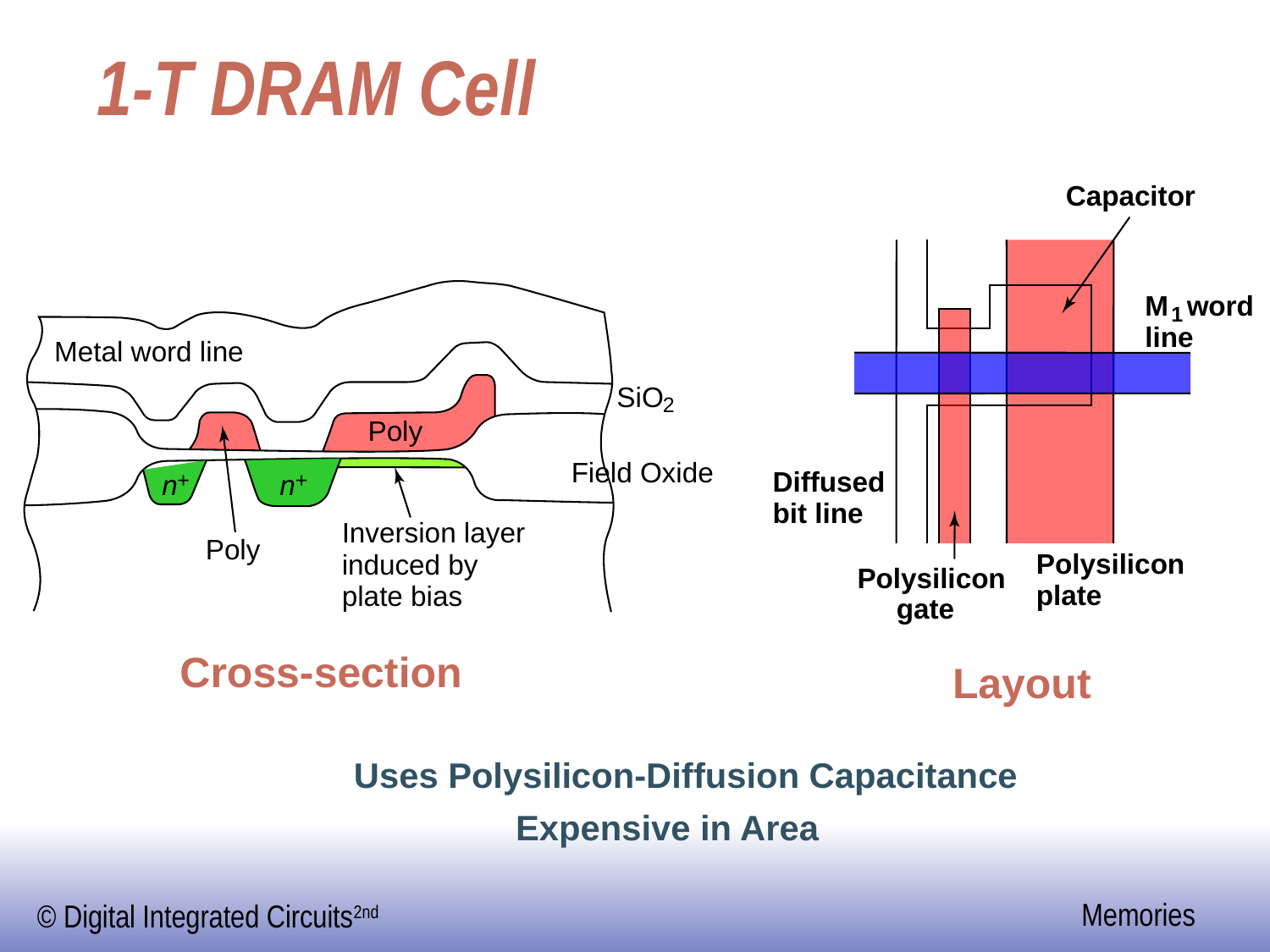

# 1-T DRAM Cell
Capacitor

Metal word line

SiO
2

Poly

Field Oxide

+
+

n
n

Inversion layer
Poly
induced by
plate bias
M
word

1

line

Diffused
bit line

Polysilicon
plate
Polysilicon
gate
Cross-section
Layout
Uses Polysilicon-Diffusion Capacitance
Expensive in Area